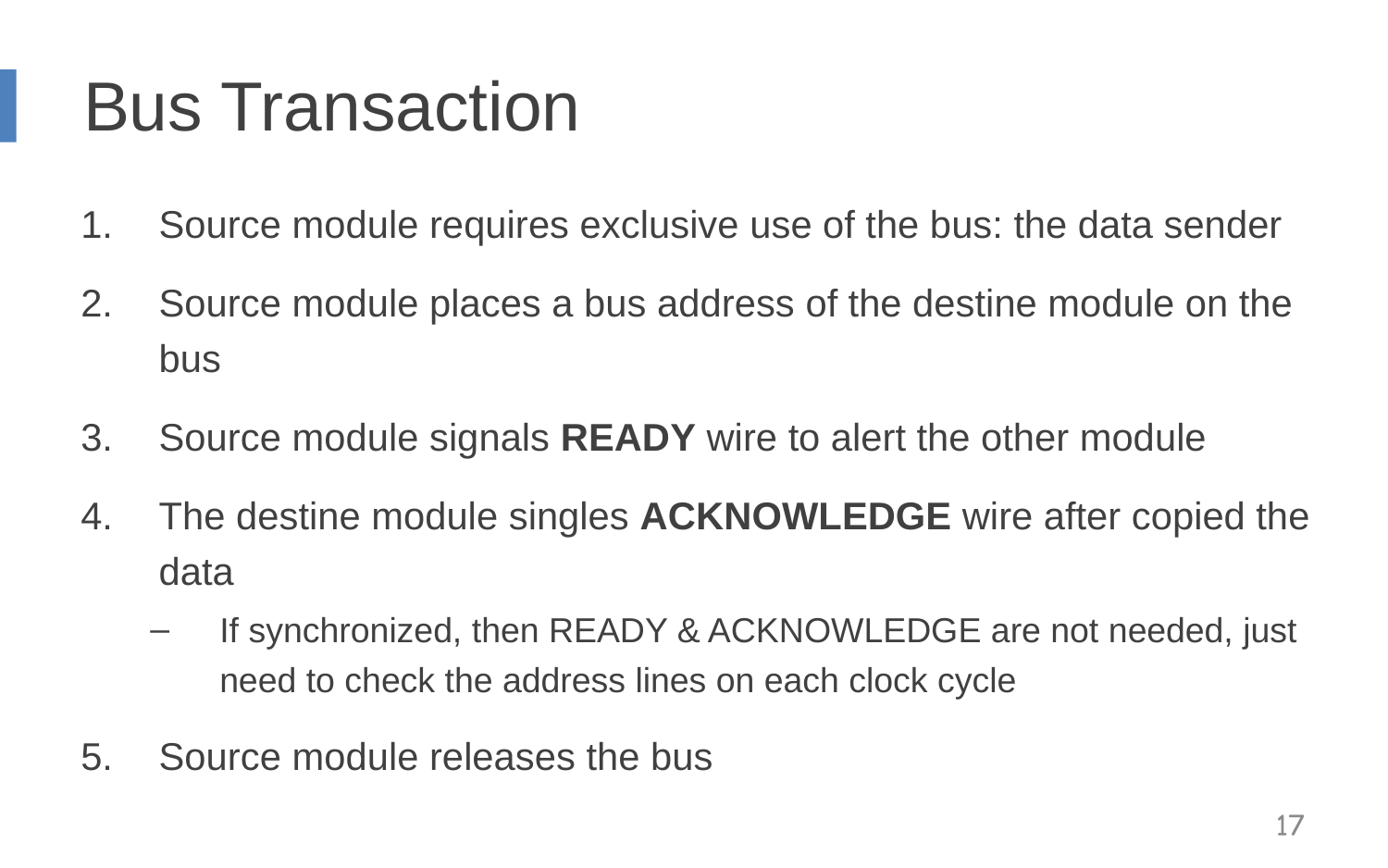

# Bus Transaction
Source module requires exclusive use of the bus: the data sender
Source module places a bus address of the destine module on the bus
Source module signals READY wire to alert the other module
The destine module singles ACKNOWLEDGE wire after copied the data
If synchronized, then READY & ACKNOWLEDGE are not needed, just need to check the address lines on each clock cycle
Source module releases the bus
17